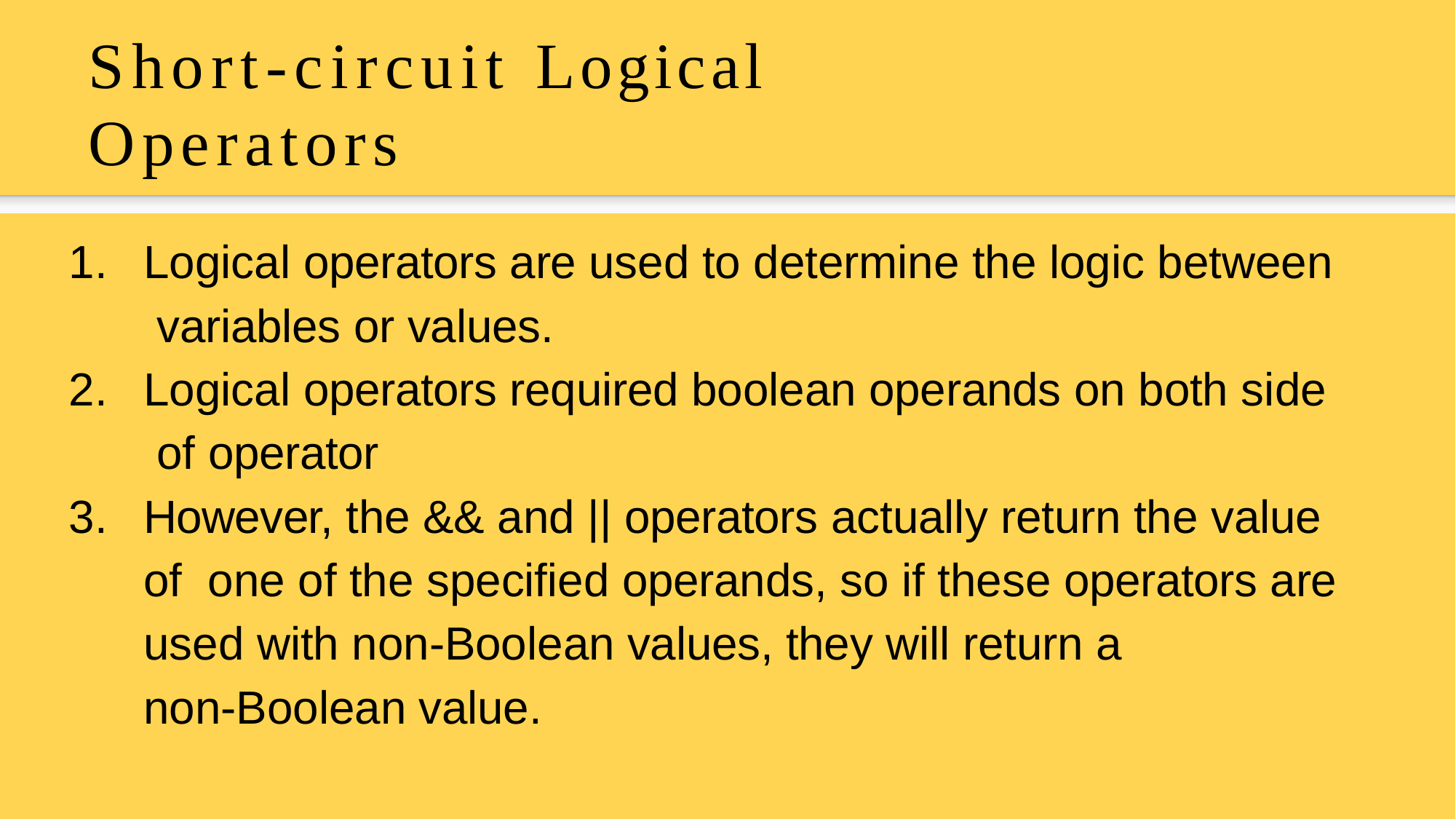

# Short-circuit Logical Operators

Logical operators are used to determine the logic between  variables or values.
Logical operators required boolean operands on both side  of operator
However, the && and || operators actually return the value of  one of the speciﬁed operands, so if these operators are  used with non-Boolean values, they will return a
non-Boolean value.